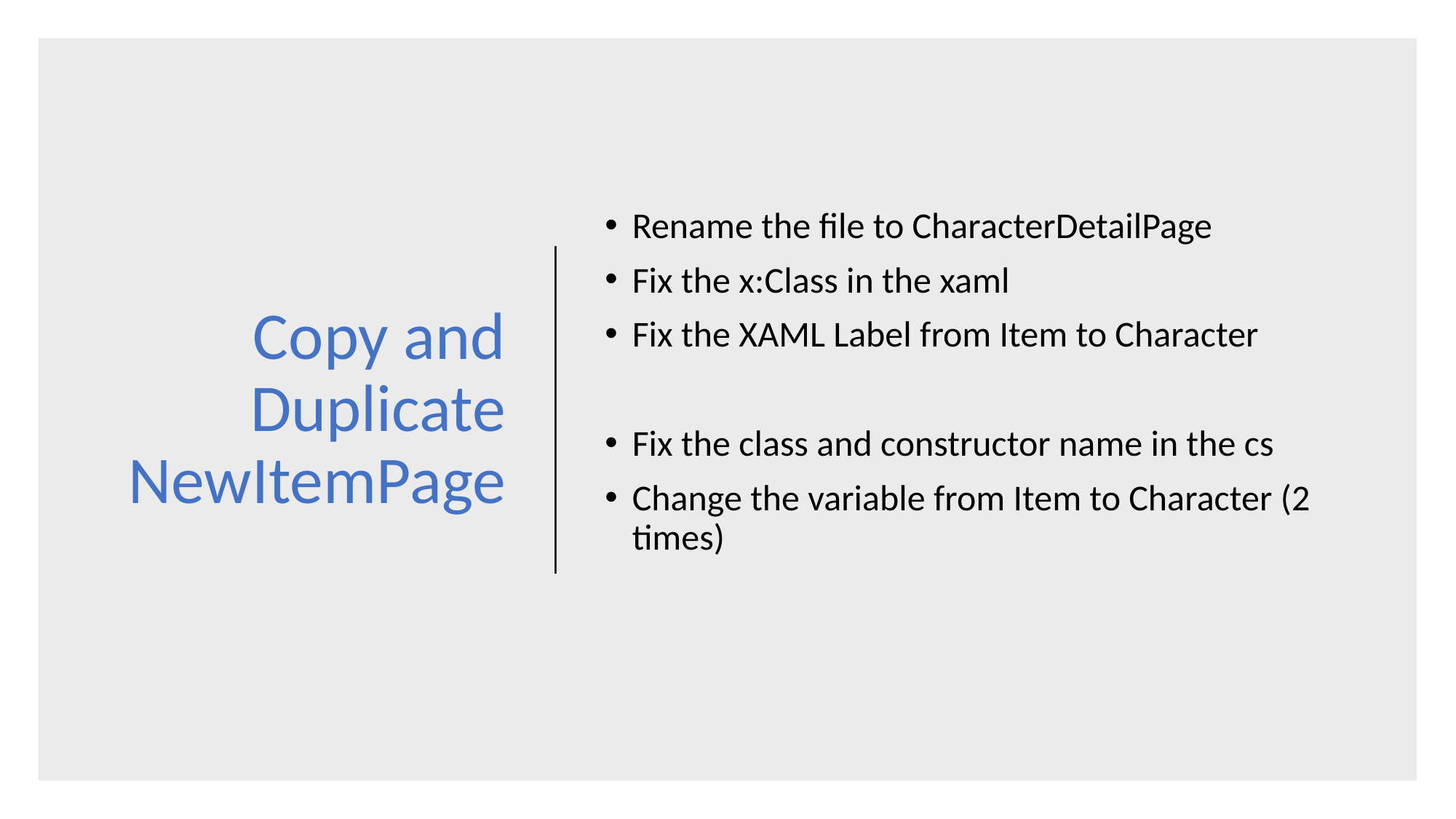

# Copy and Duplicate NewItemPage
Rename the file to CharacterDetailPage
Fix the x:Class in the xaml
Fix the XAML Label from Item to Character

Fix the class and constructor name in the cs
Change the variable from Item to Character (2 times)